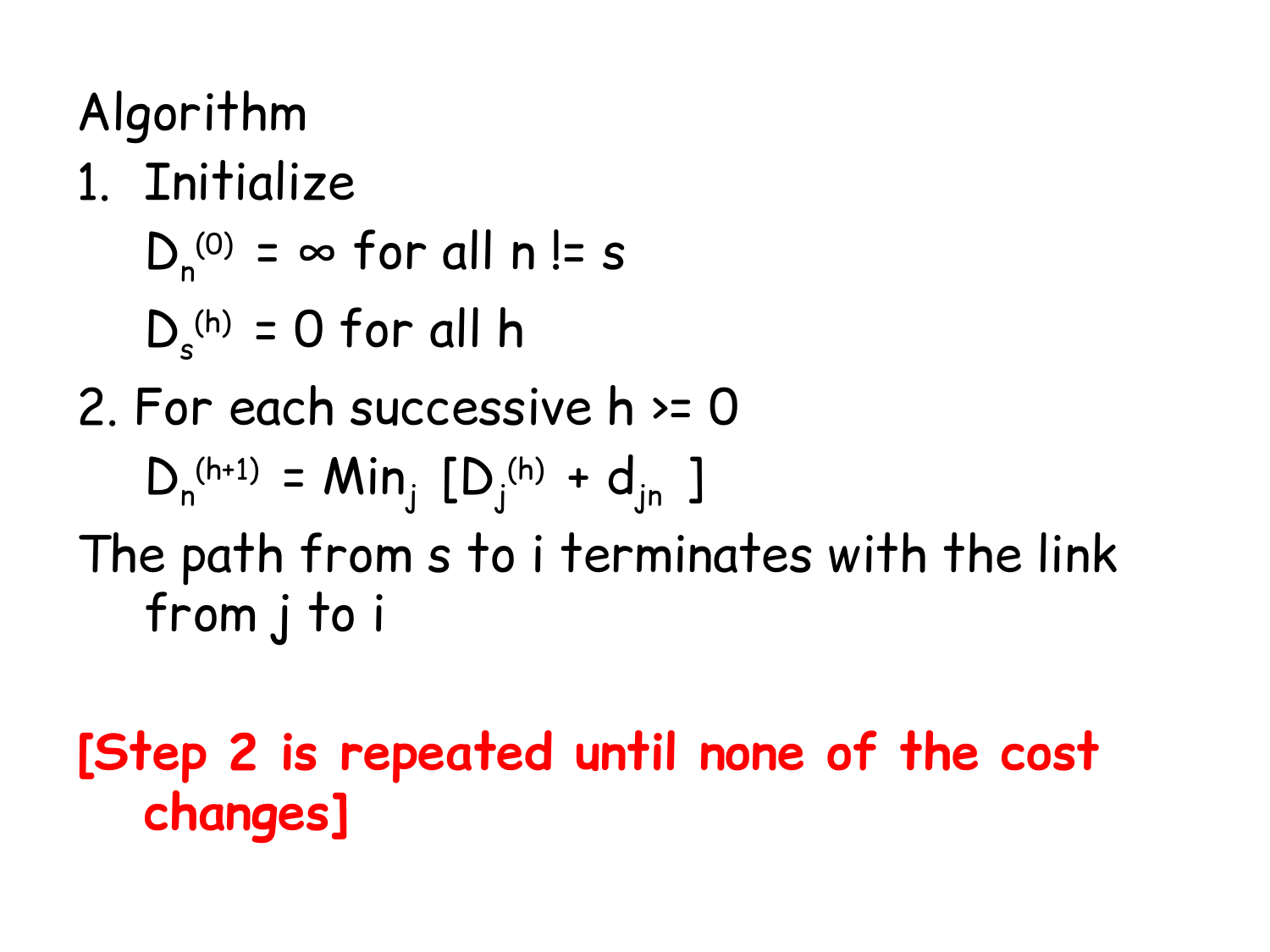

Algorithm
Initialize
		Dn(0)  = ∞ for all n != s
		Ds(h)  = 0 for all h
2. For each successive h >= 0
		Dn(h+1)  = Minj  [Dj(h)  + djn  ]
The path from s to i terminates with the link from j to i

[Step 2 is repeated until none of the cost changes]